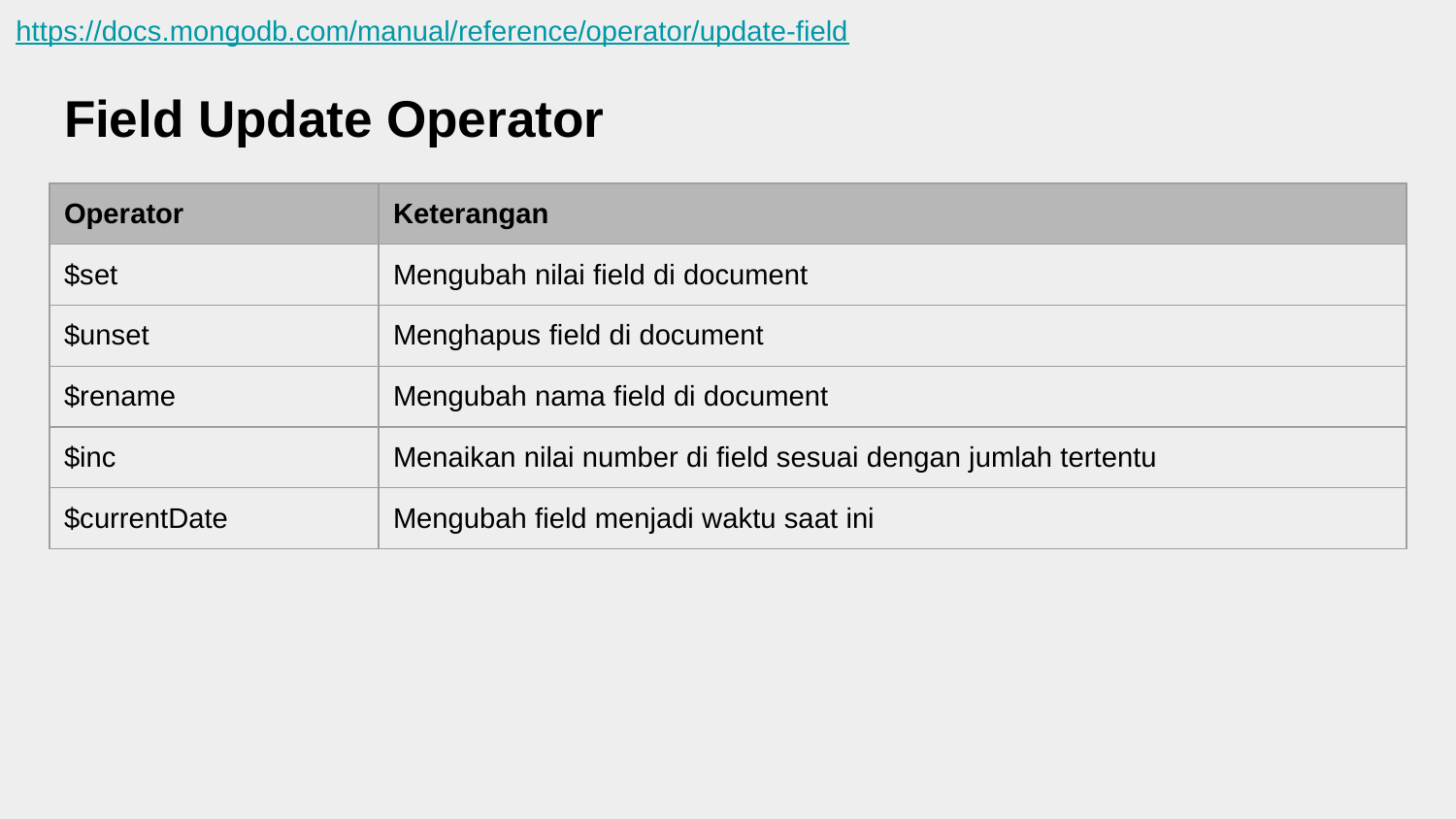

https://docs.mongodb.com/manual/reference/operator/update-field
# Field Update Operator
| Operator | Keterangan |
| --- | --- |
| $set | Mengubah nilai field di document |
| $unset | Menghapus field di document |
| $rename | Mengubah nama field di document |
| $inc | Menaikan nilai number di field sesuai dengan jumlah tertentu |
| $currentDate | Mengubah field menjadi waktu saat ini |